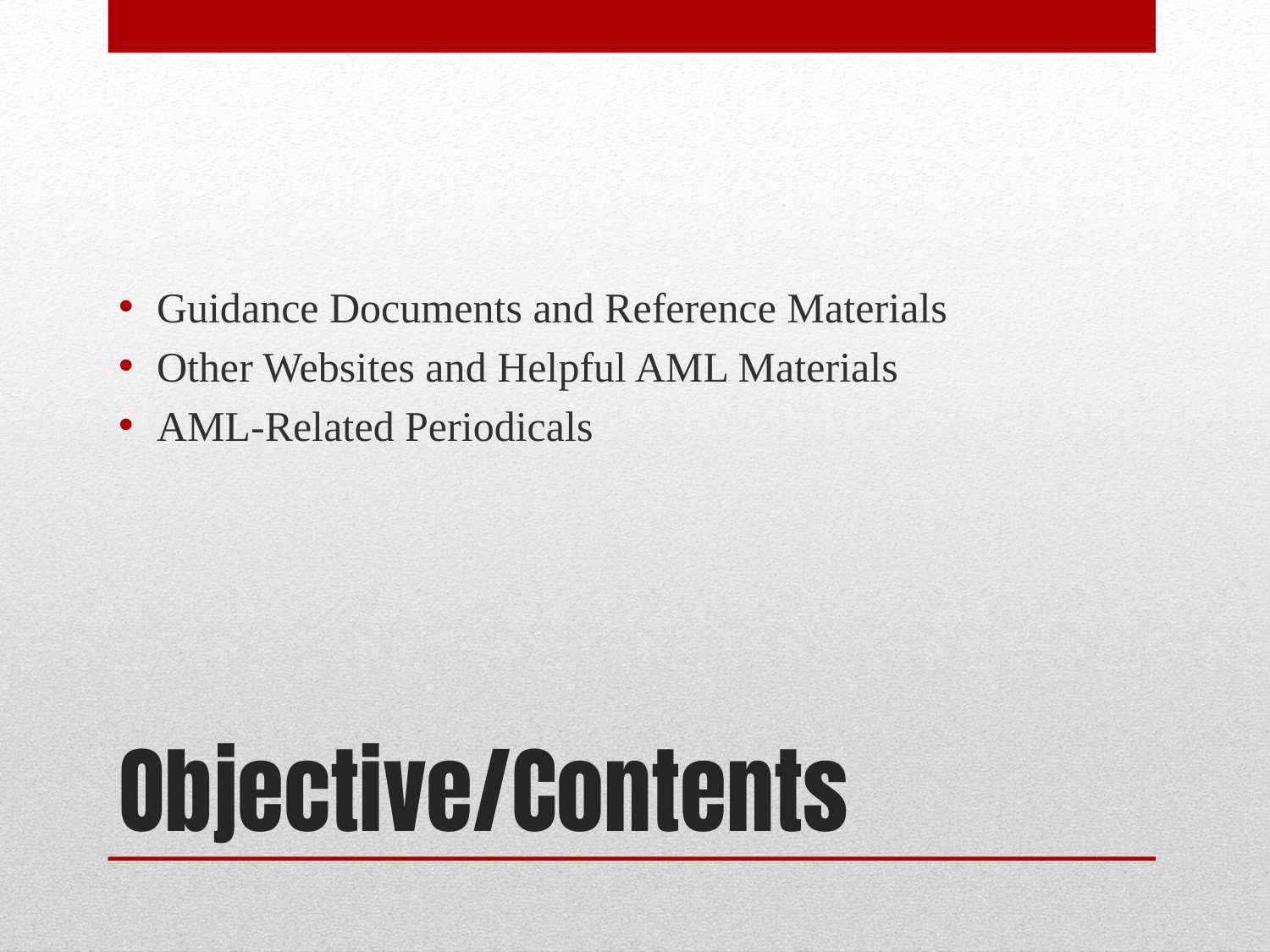

Guidance Documents and Reference Materials
Other Websites and Helpful AML Materials
AML-Related Periodicals
# Objective/Contents